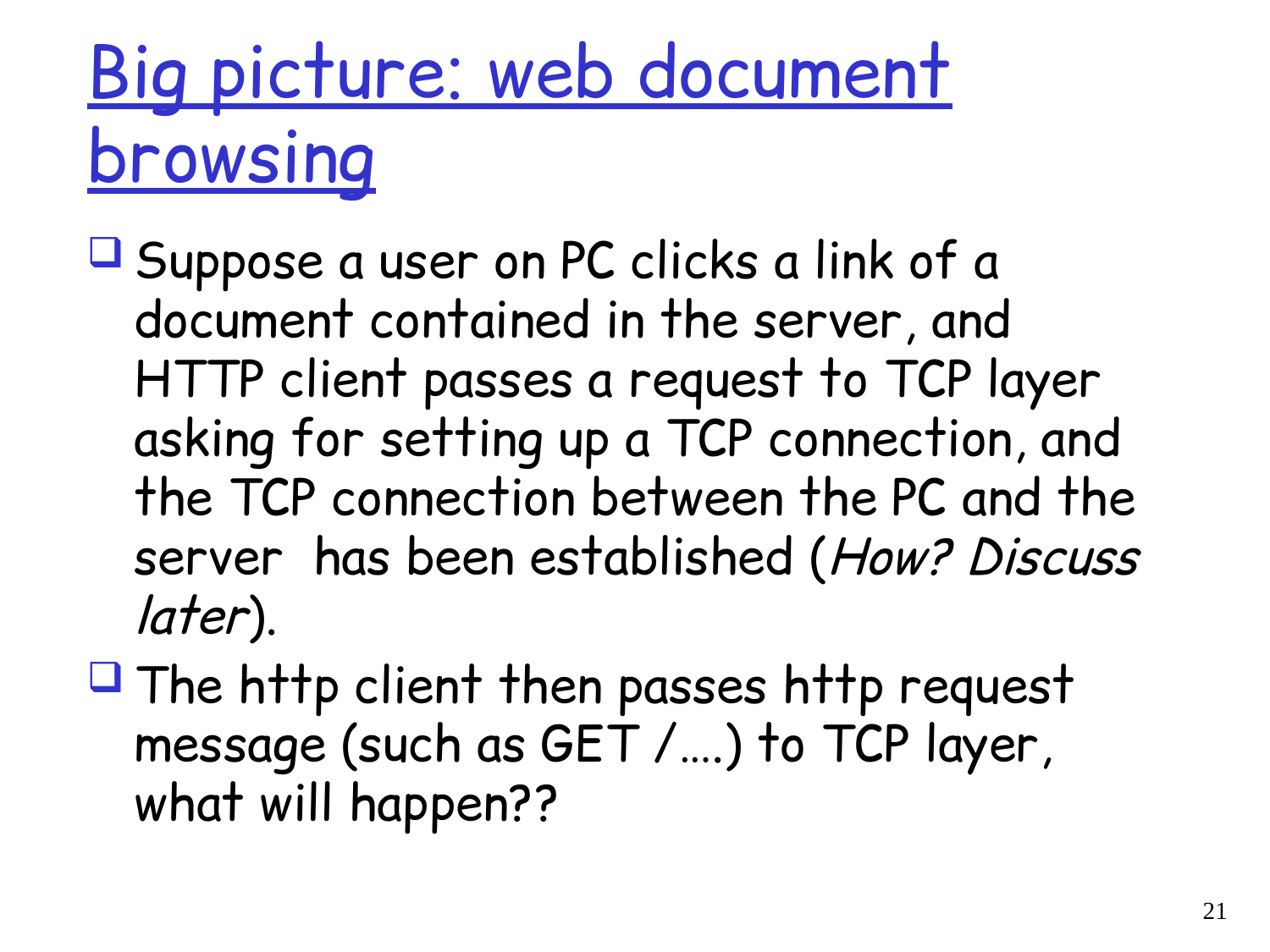

# Big picture: web document browsing
Suppose a user on PC clicks a link of a document contained in the server, and HTTP client passes a request to TCP layer asking for setting up a TCP connection, and the TCP connection between the PC and the server  has been established (How? Discuss later).
The http client then passes http request message (such as GET /….) to TCP layer, what will happen??
21